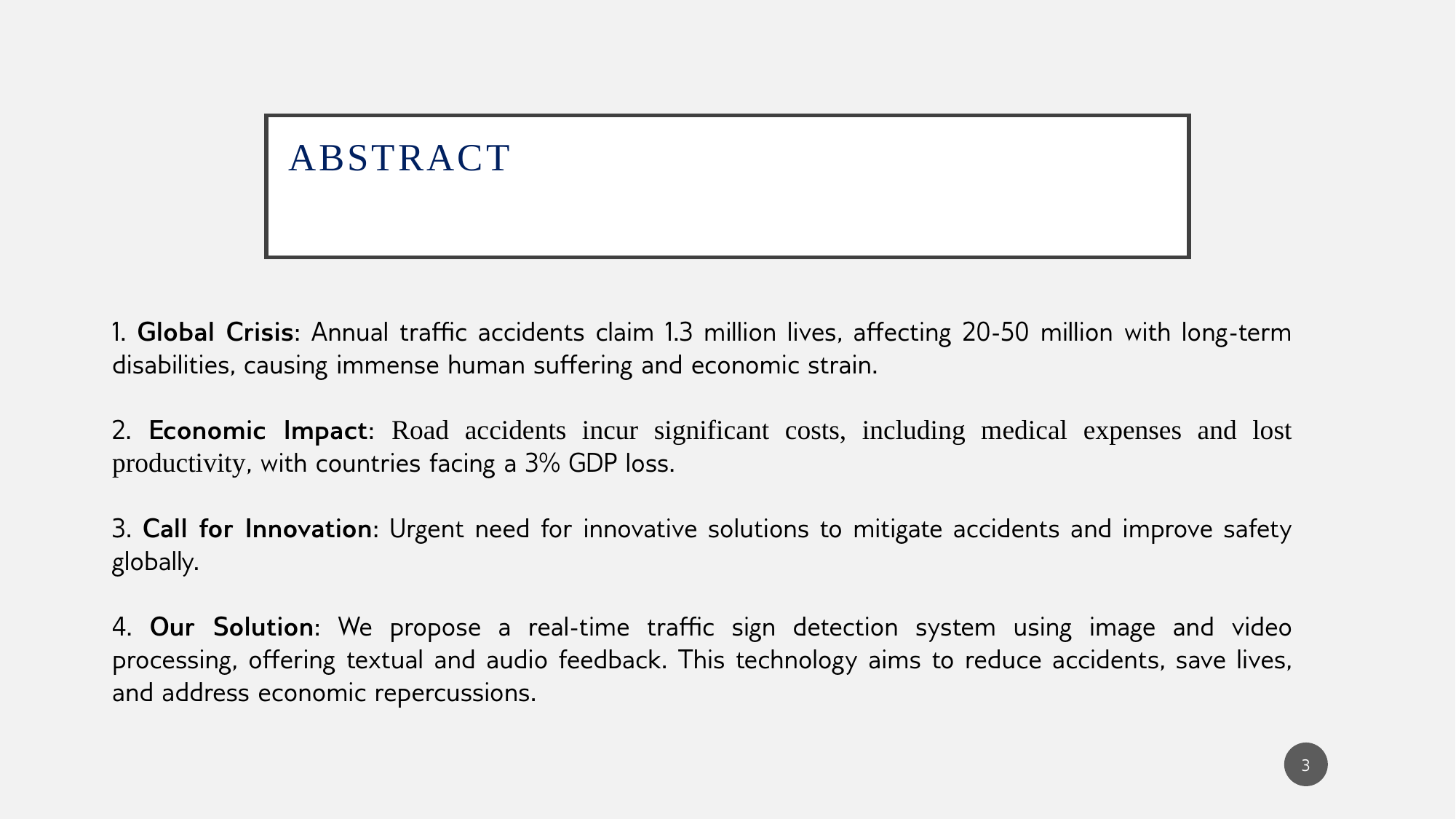

# Abstract
1. Global Crisis: Annual traffic accidents claim 1.3 million lives, affecting 20-50 million with long-term disabilities, causing immense human suffering and economic strain.

2. Economic Impact: Road accidents incur significant costs, including medical expenses and lost productivity, with countries facing a 3% GDP loss.

3. Call for Innovation: Urgent need for innovative solutions to mitigate accidents and improve safety globally.

4. Our Solution: We propose a real-time traffic sign detection system using image and video processing, offering textual and audio feedback. This technology aims to reduce accidents, save lives, and address economic repercussions.

3